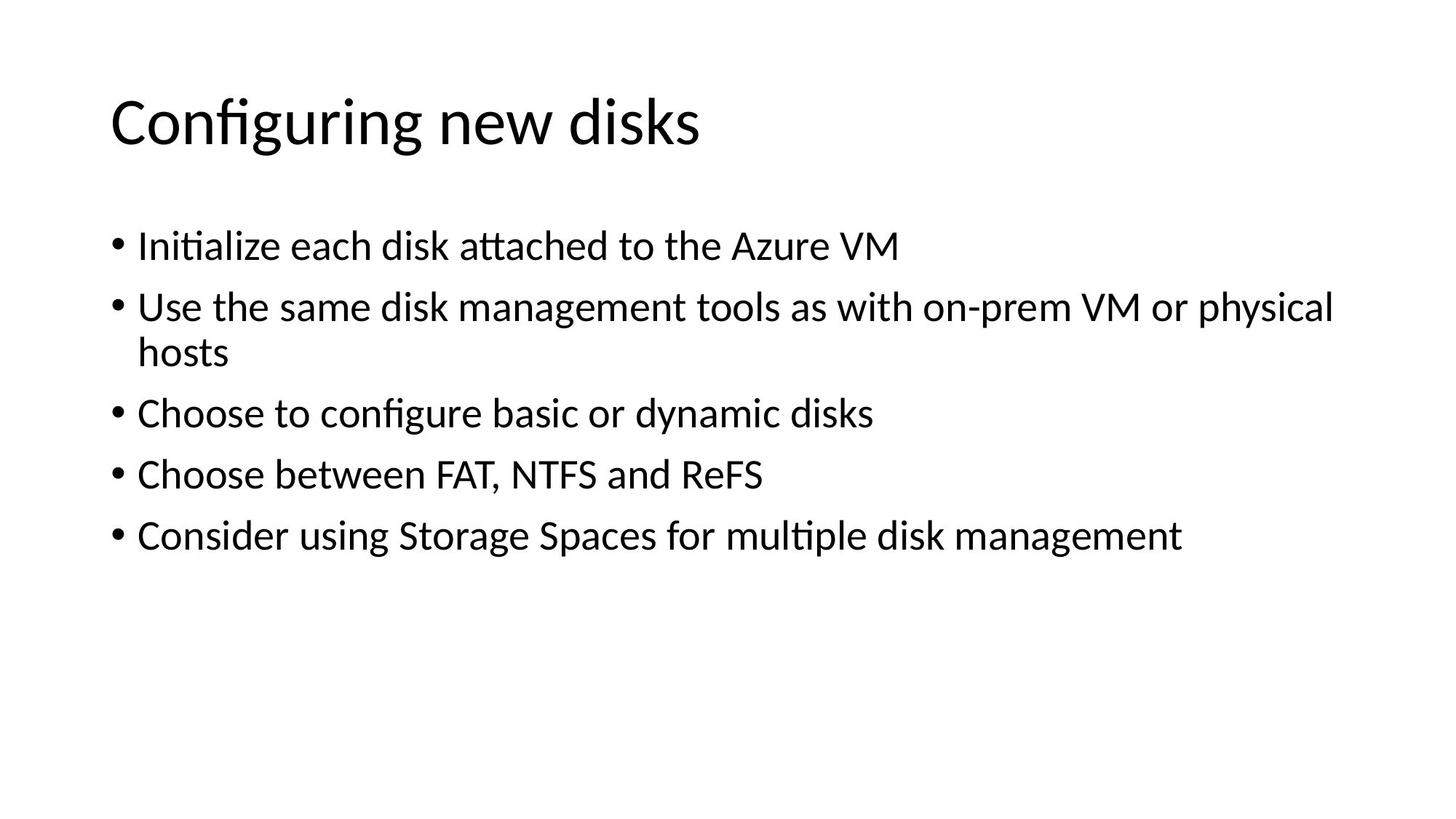

# Configuring new disks
Initialize each disk attached to the Azure VM
Use the same disk management tools as with on-prem VM or physical hosts
Choose to configure basic or dynamic disks
Choose between FAT, NTFS and ReFS
Consider using Storage Spaces for multiple disk management